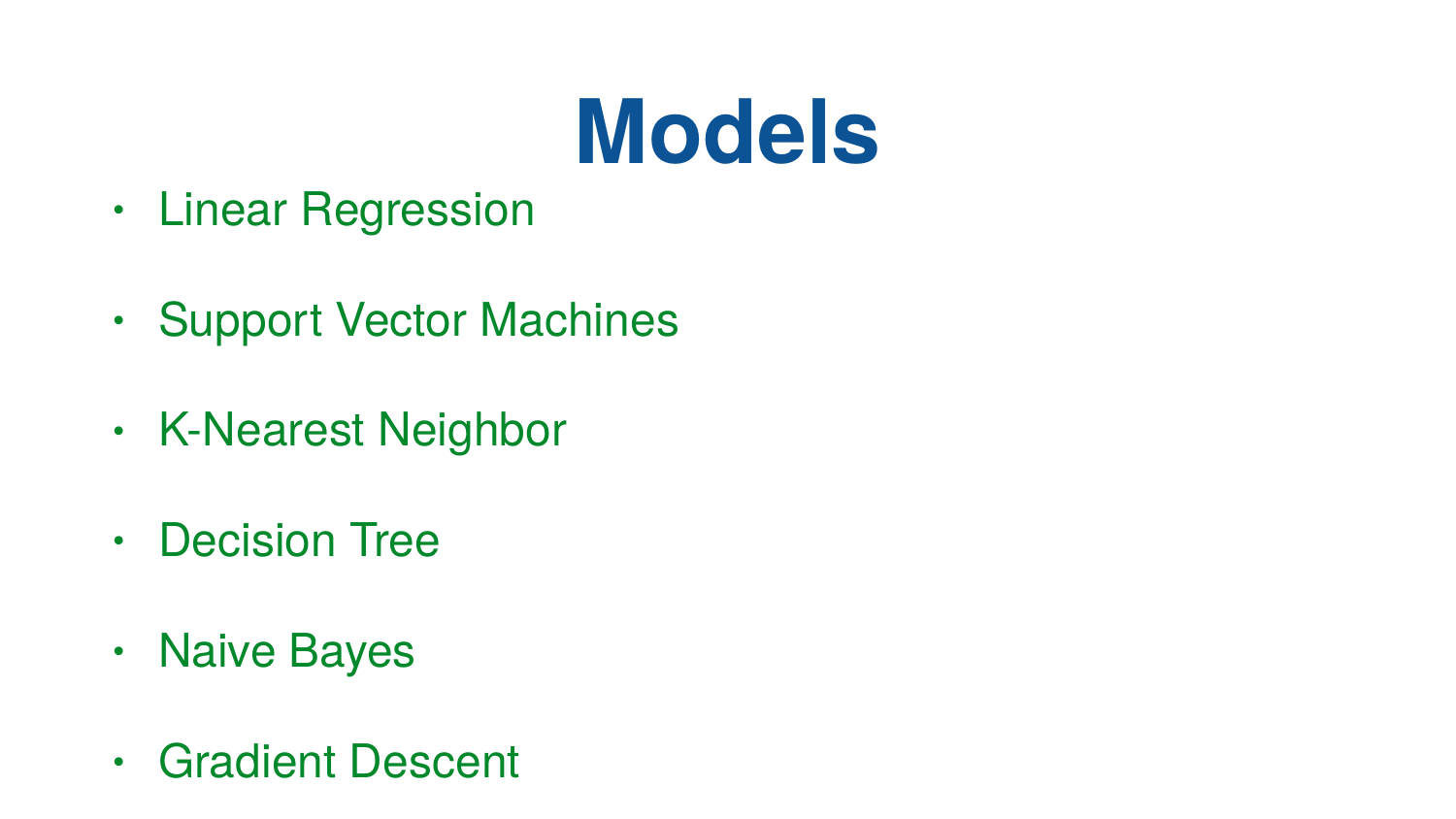

# Models
Linear Regression
Support Vector Machines
K-Nearest Neighbor
Decision Tree
Naive Bayes
Gradient Descent